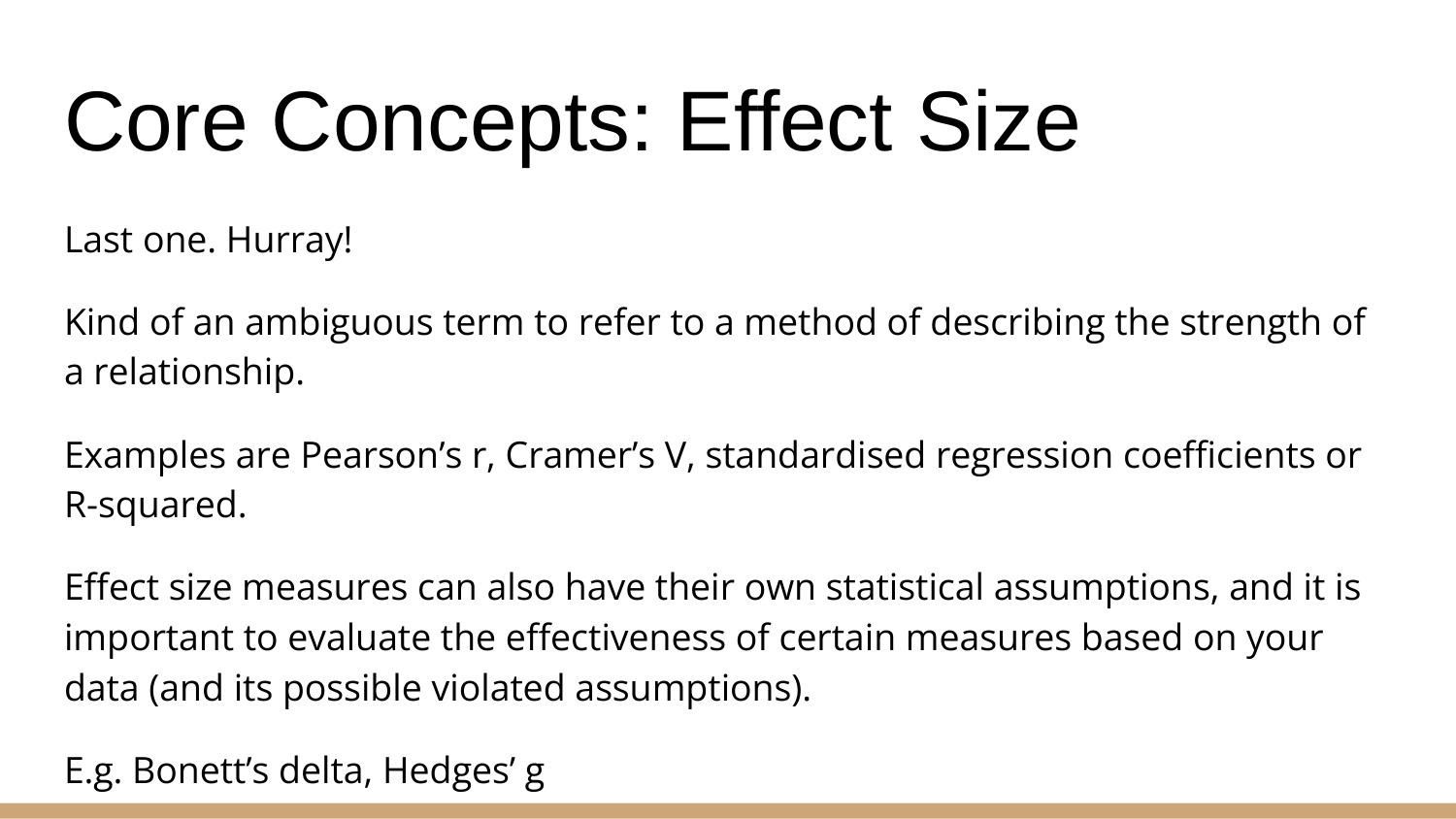

# Core Concepts: Effect Size
Last one. Hurray!
Kind of an ambiguous term to refer to a method of describing the strength of a relationship.
Examples are Pearson’s r, Cramer’s V, standardised regression coefficients or R-squared.
Effect size measures can also have their own statistical assumptions, and it is important to evaluate the effectiveness of certain measures based on your data (and its possible violated assumptions).
E.g. Bonett’s delta, Hedges’ g